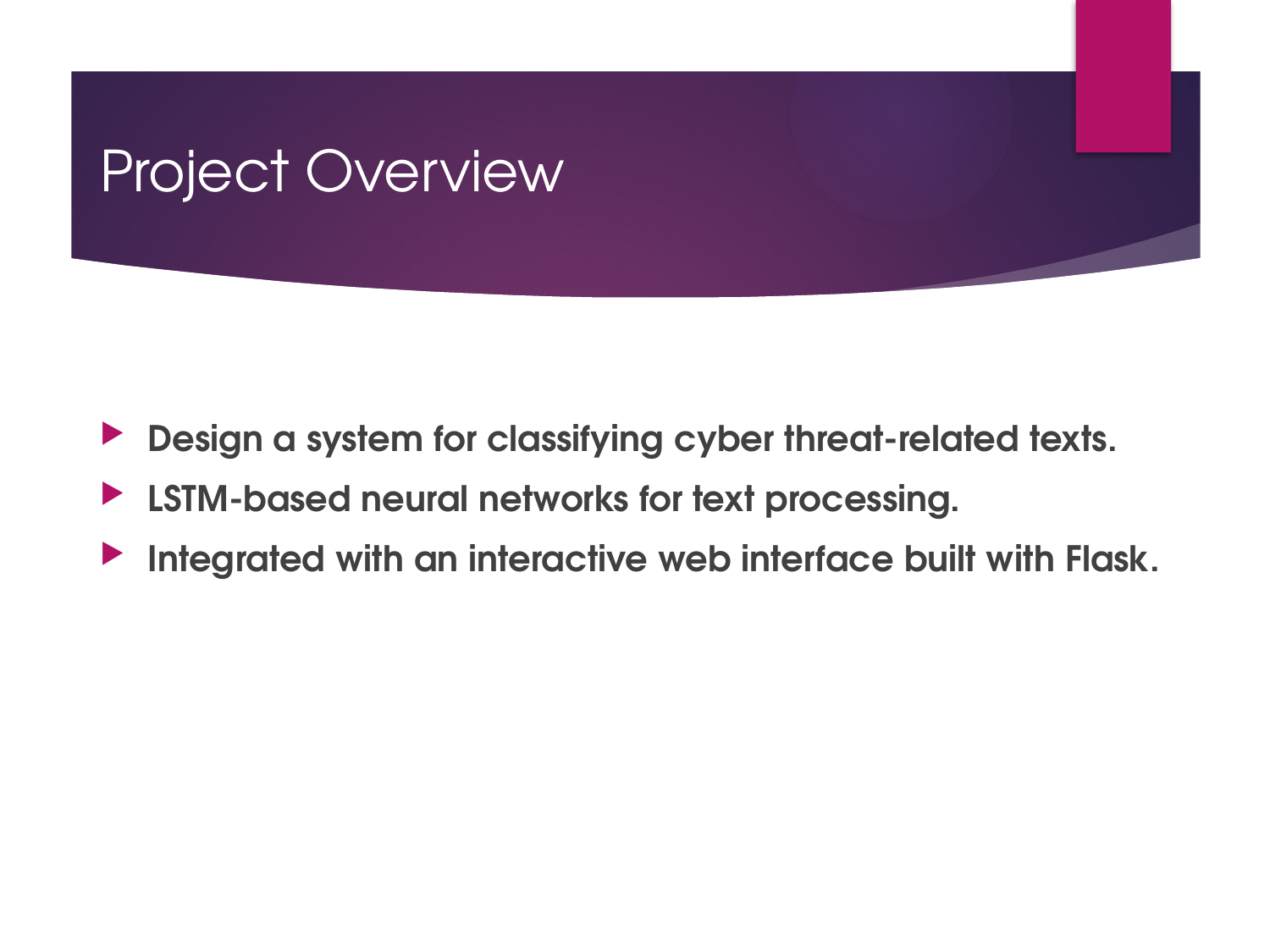

# Project Overview
Design a system for classifying cyber threat-related texts.
LSTM-based neural networks for text processing.
Integrated with an interactive web interface built with Flask.